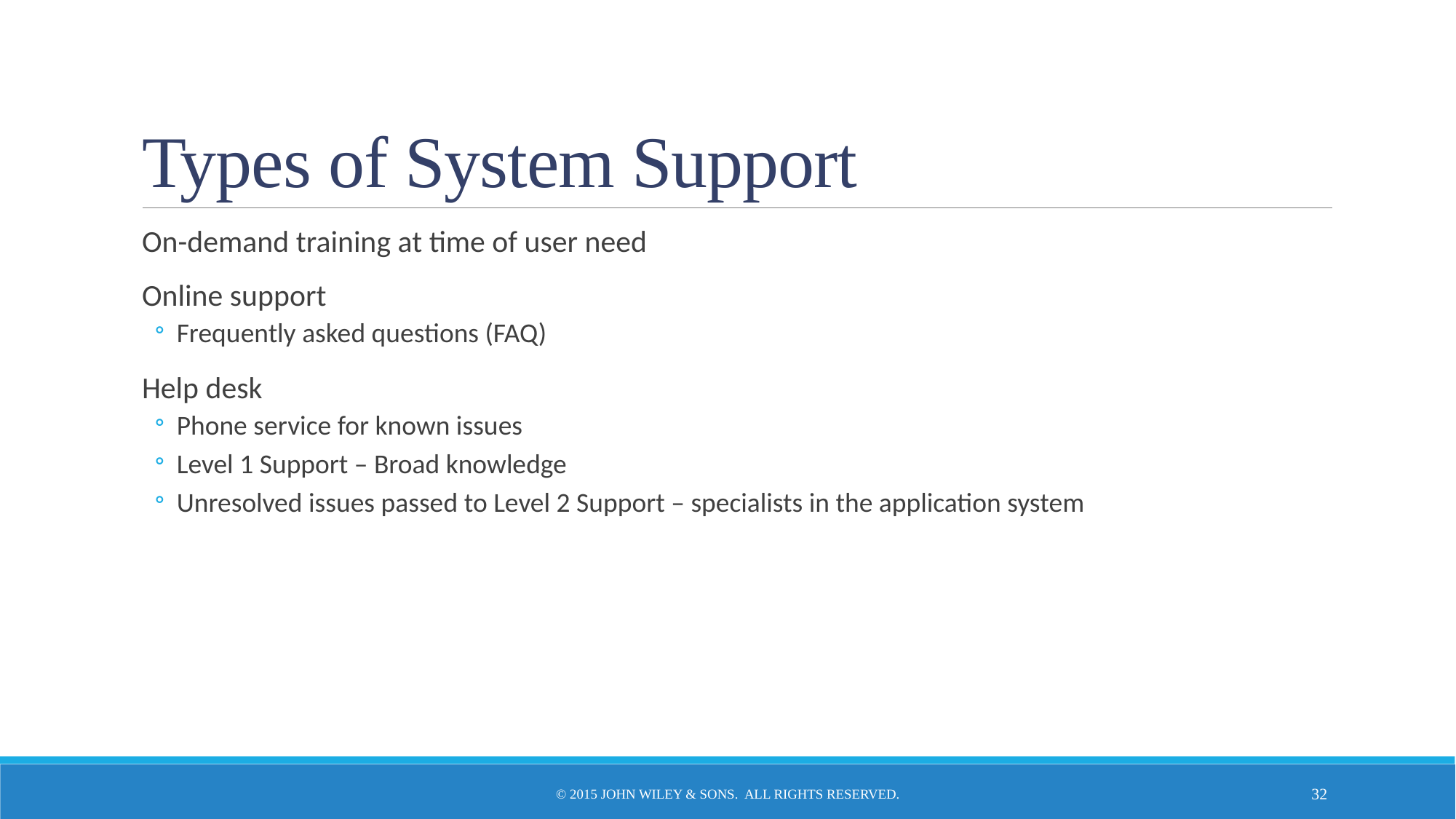

# Types of System Support
On-demand training at time of user need
Online support
Frequently asked questions (FAQ)
Help desk
Phone service for known issues
Level 1 Support – Broad knowledge
Unresolved issues passed to Level 2 Support – specialists in the application system
© 2015 John Wiley & Sons.  All Rights Reserved.
32